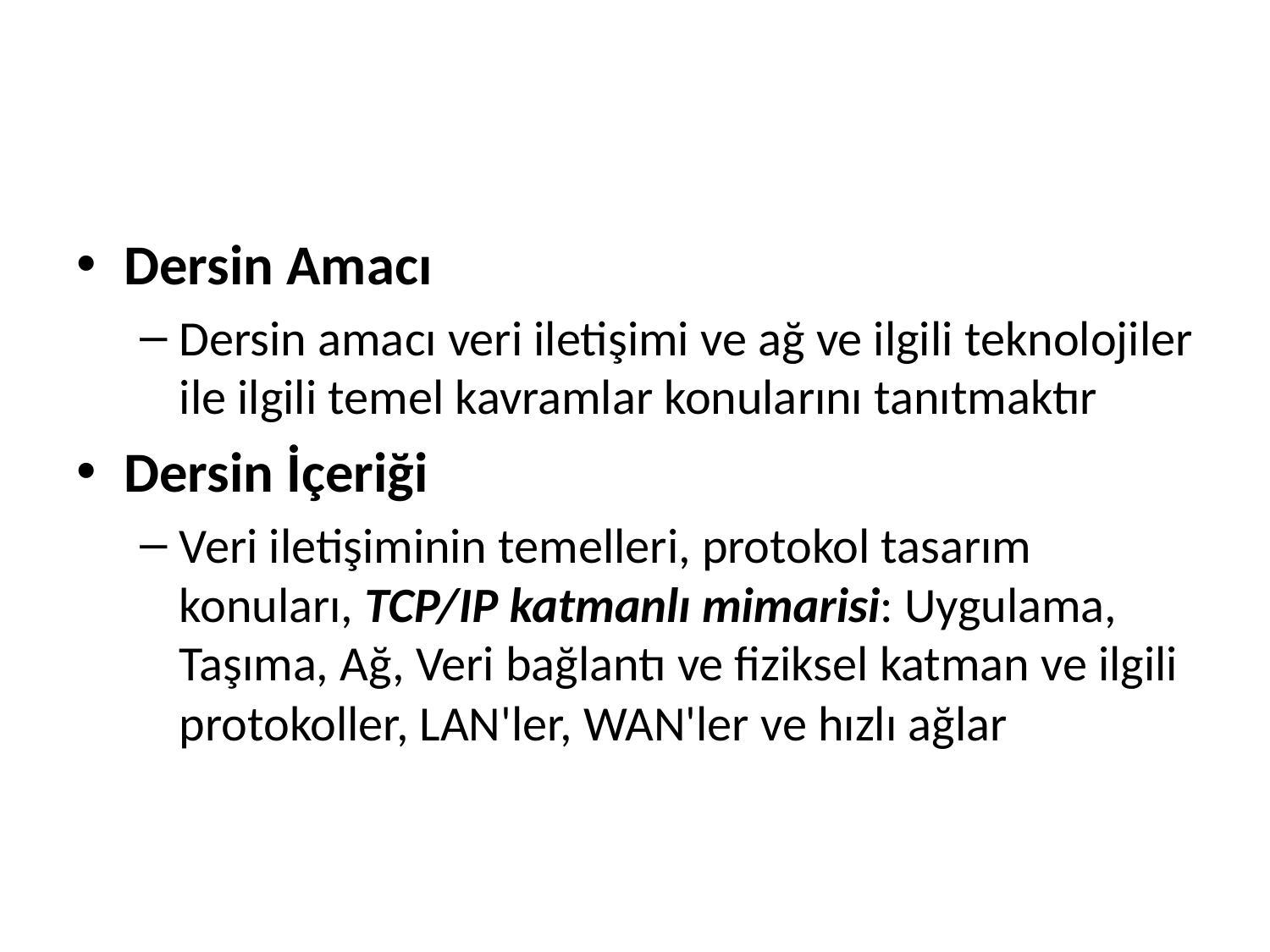

#
Dersin Amacı
Dersin amacı veri iletişimi ve ağ ve ilgili teknolojiler ile ilgili temel kavramlar konularını tanıtmaktır
Dersin İçeriği
Veri iletişiminin temelleri, protokol tasarım konuları, TCP/IP katmanlı mimarisi: Uygulama, Taşıma, Ağ, Veri bağlantı ve fiziksel katman ve ilgili protokoller, LAN'ler, WAN'ler ve hızlı ağlar